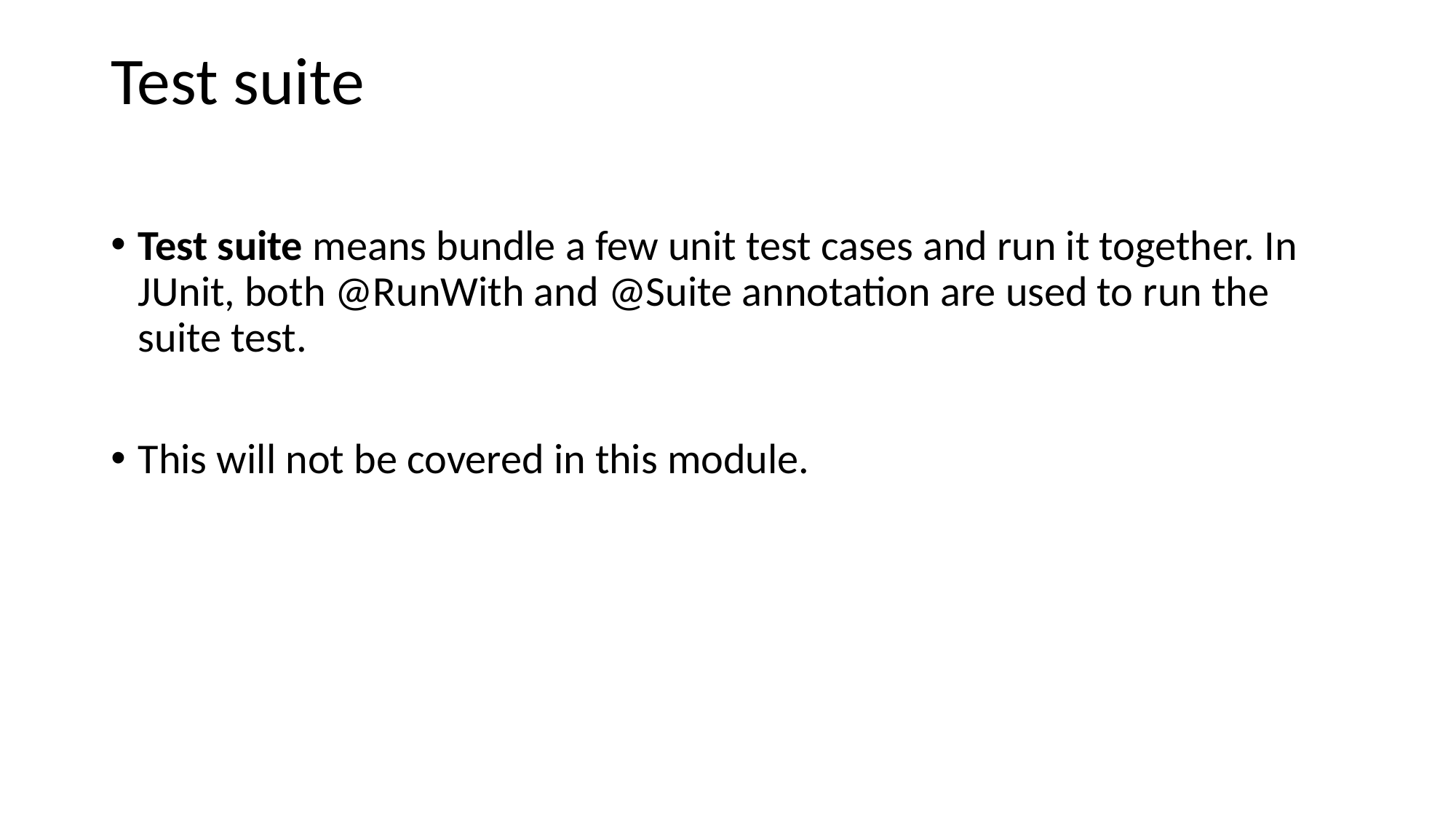

# Test suite
Test suite means bundle a few unit test cases and run it together. In JUnit, both @RunWith and @Suite annotation are used to run the suite test.

This will not be covered in this module.